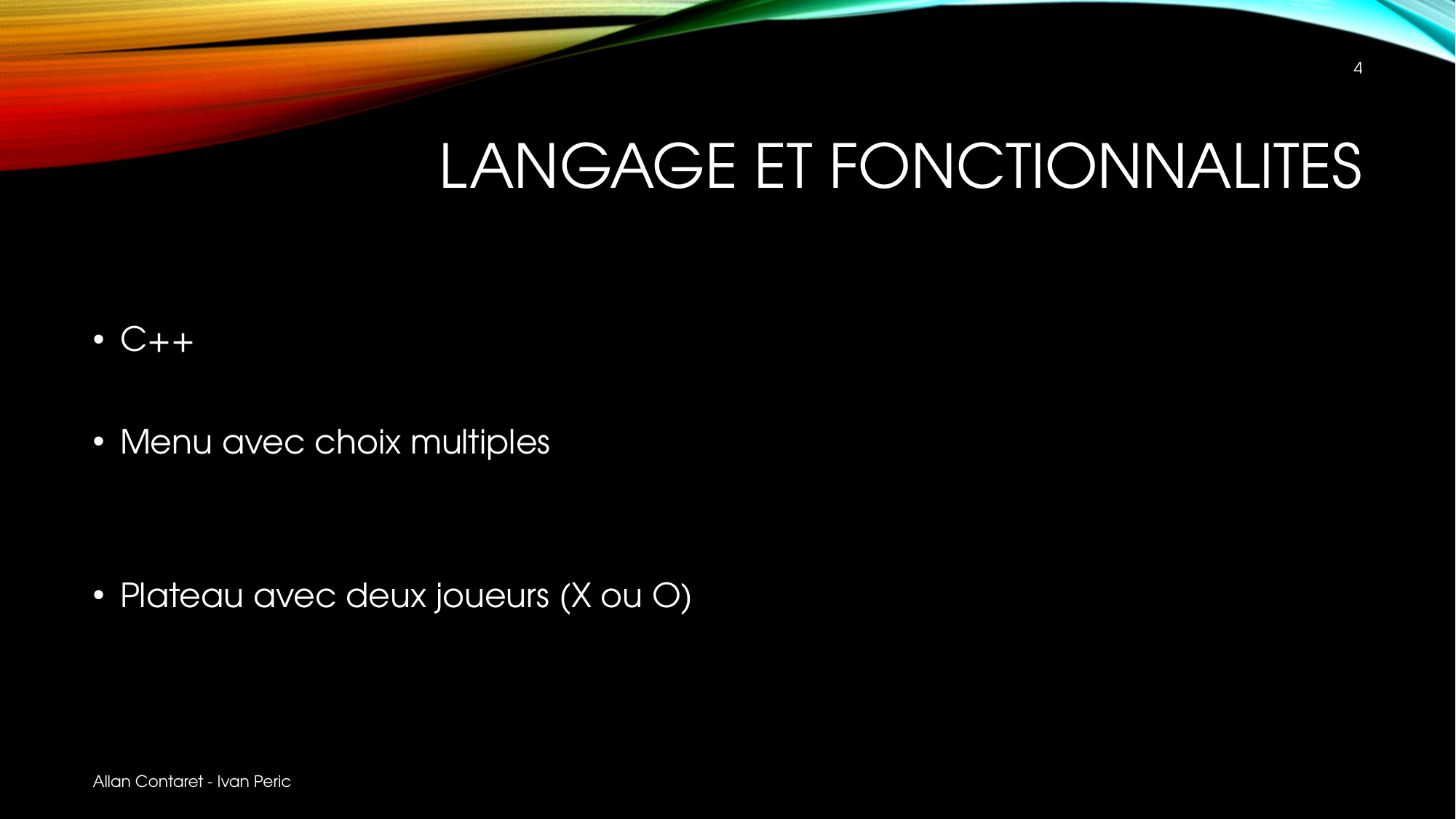

4
# LANGAGE ET FONCTIONNALITES

C++

Menu avec choix multiples

Plateau avec deux joueurs (X ou O)

Allan Contaret - Ivan Peric